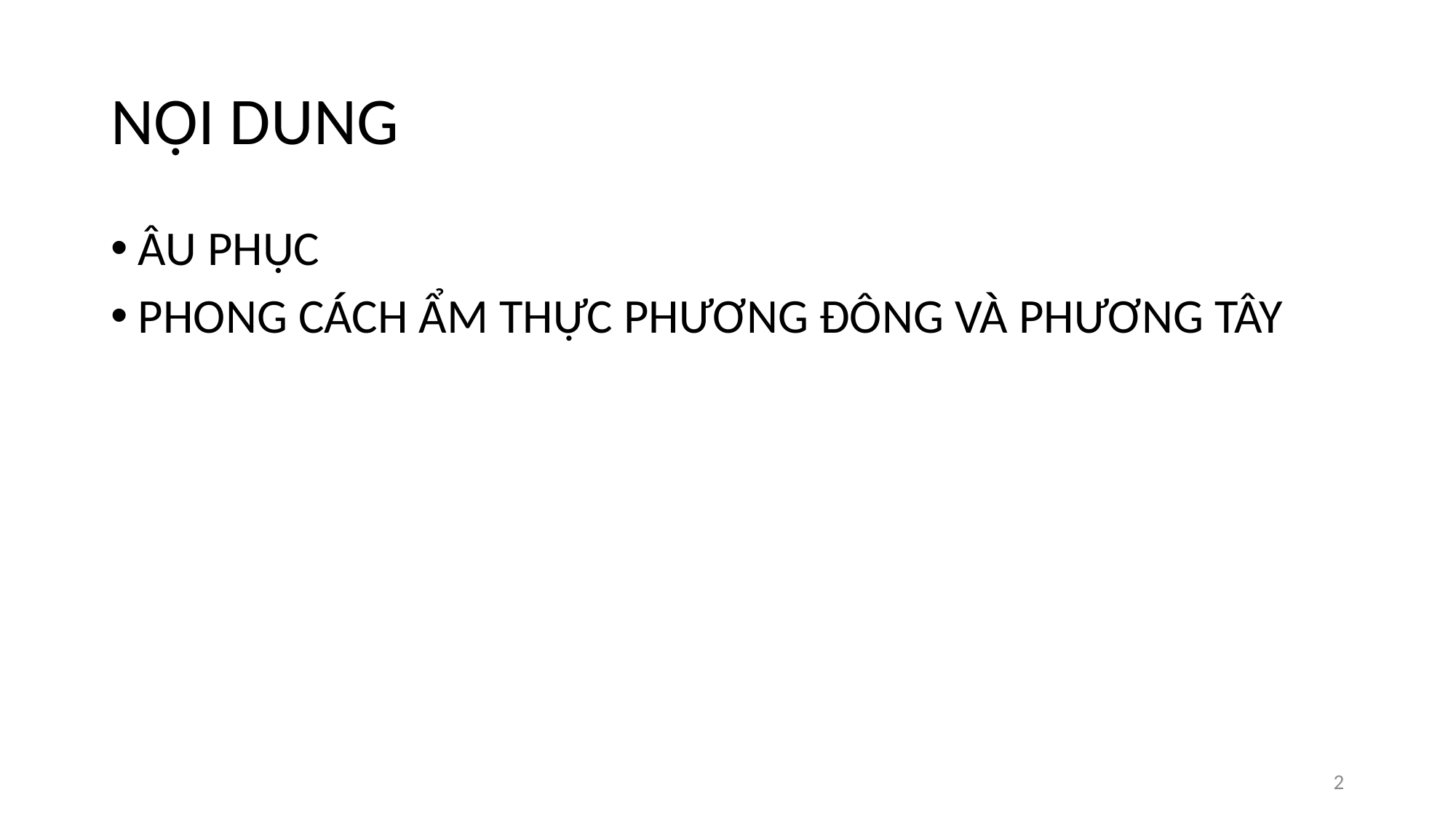

# NỘI DUNG
ÂU PHỤC
PHONG CÁCH ẨM THỰC PHƯƠNG ĐÔNG VÀ PHƯƠNG TÂY
2